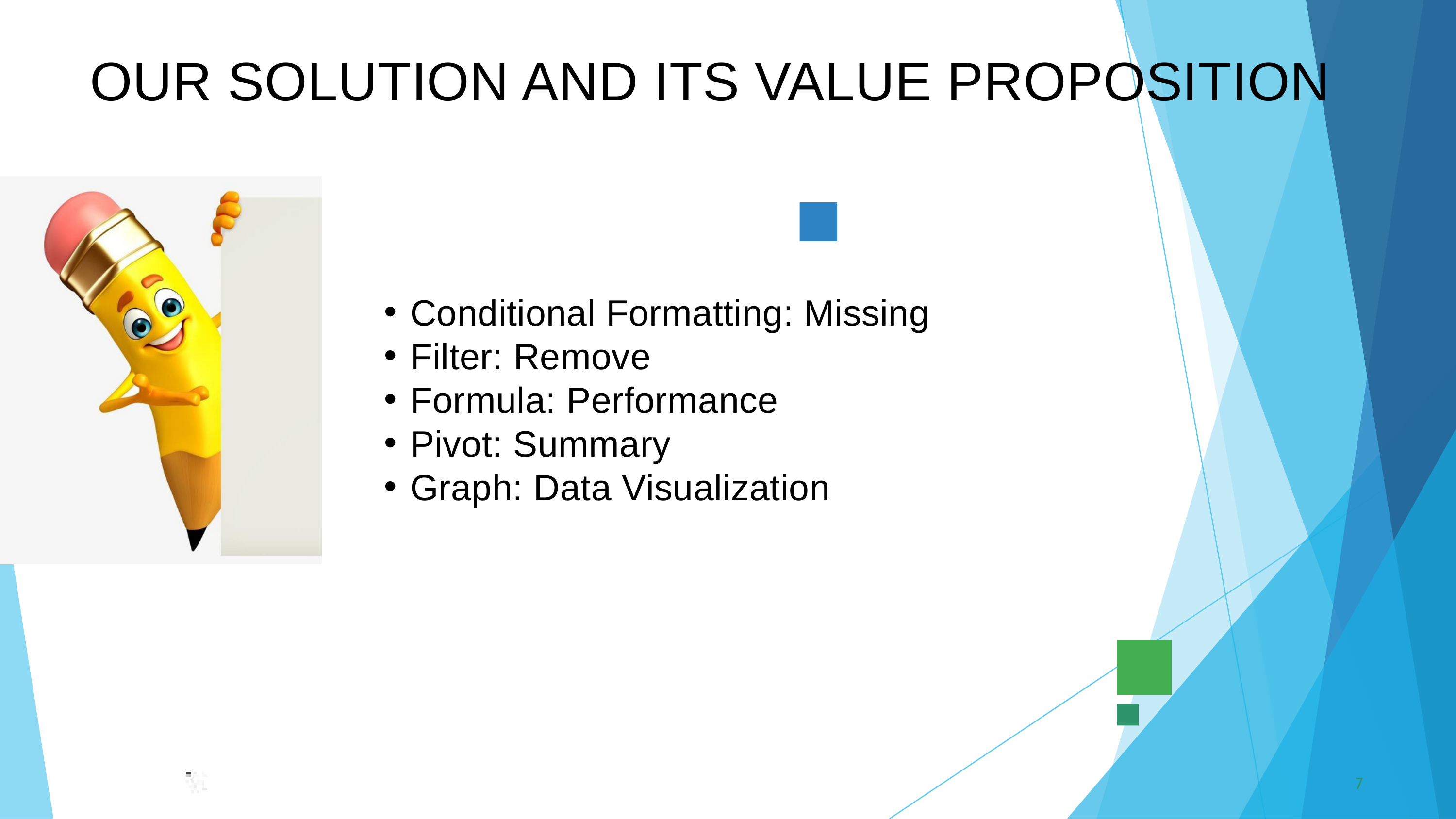

OUR SOLUTION AND ITS VALUE PROPOSITION

Conditional Formatting: Missing
Filter: Remove
Formula: Performance
Pivot: Summary
Graph: Data Visualization

7